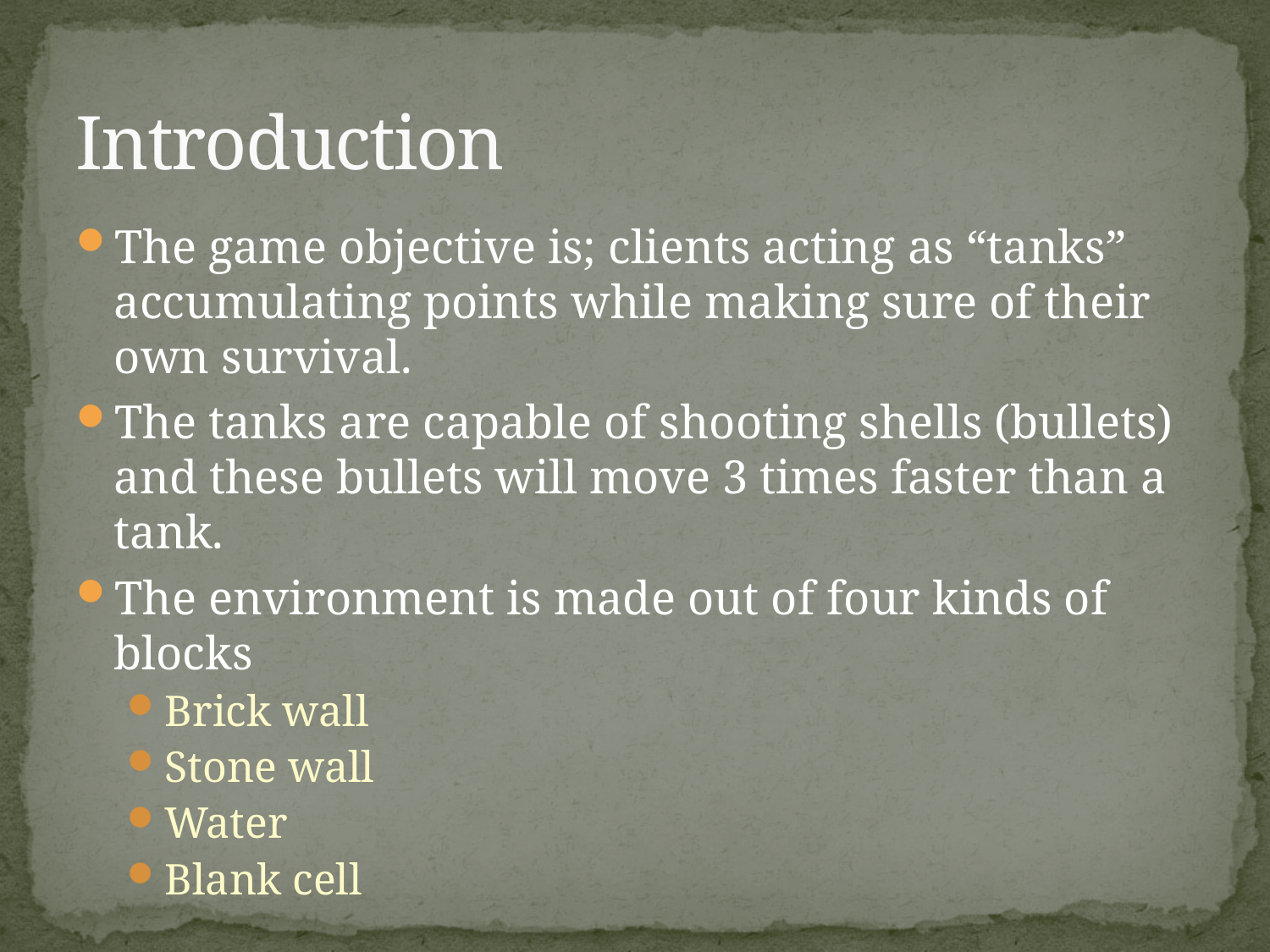

# Introduction
The game objective is; clients acting as “tanks” accumulating points while making sure of their own survival.
The tanks are capable of shooting shells (bullets) and these bullets will move 3 times faster than a tank.
The environment is made out of four kinds of blocks
Brick wall
Stone wall
Water
Blank cell